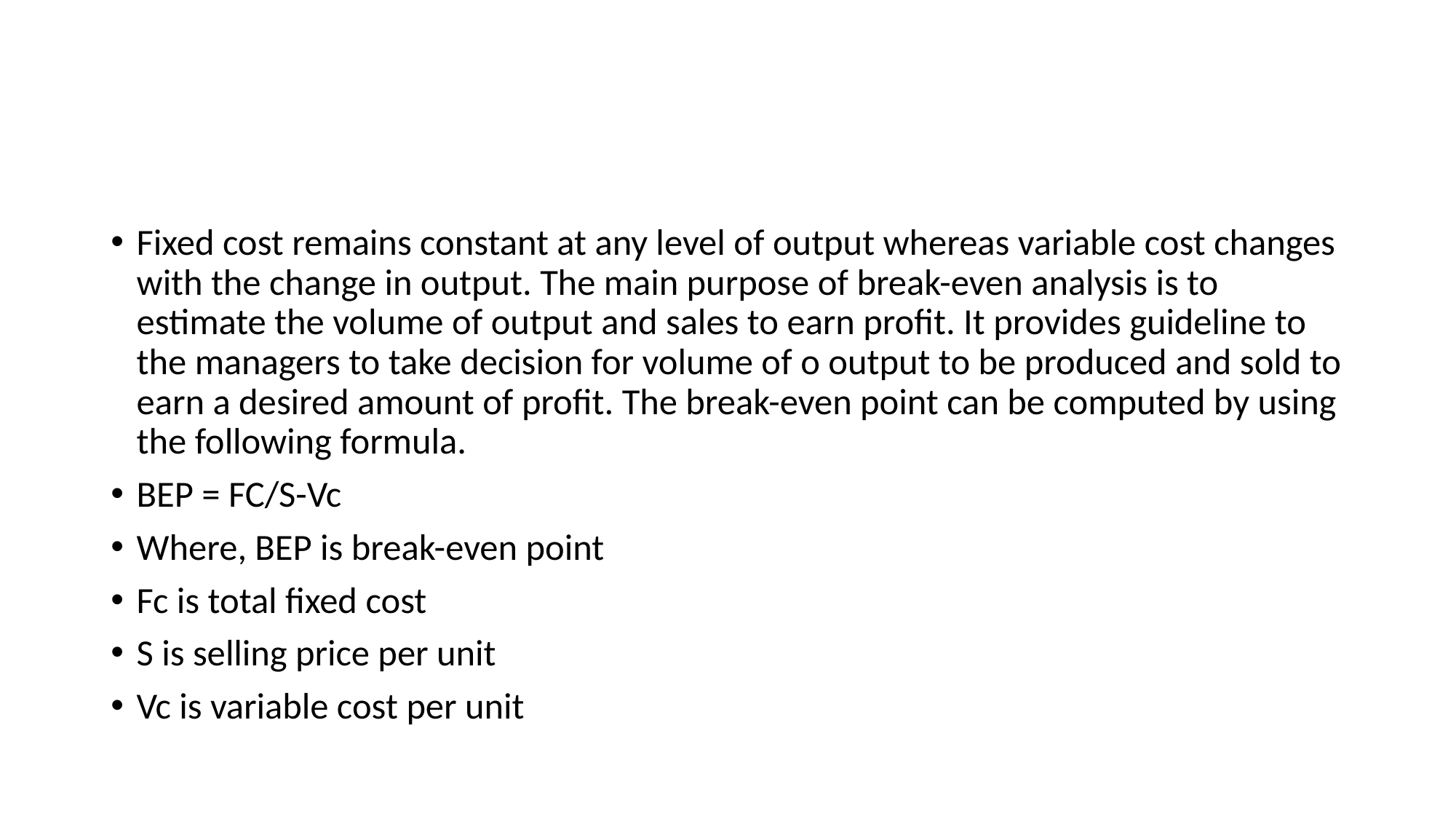

#
Fixed cost remains constant at any level of output whereas variable cost changes with the change in output. The main purpose of break-even analysis is to estimate the volume of output and sales to earn profit. It provides guideline to the managers to take decision for volume of o output to be produced and sold to earn a desired amount of profit. The break-even point can be computed by using the following formula.
BEP = FC/S-Vc
Where, BEP is break-even point
Fc is total fixed cost
S is selling price per unit
Vc is variable cost per unit